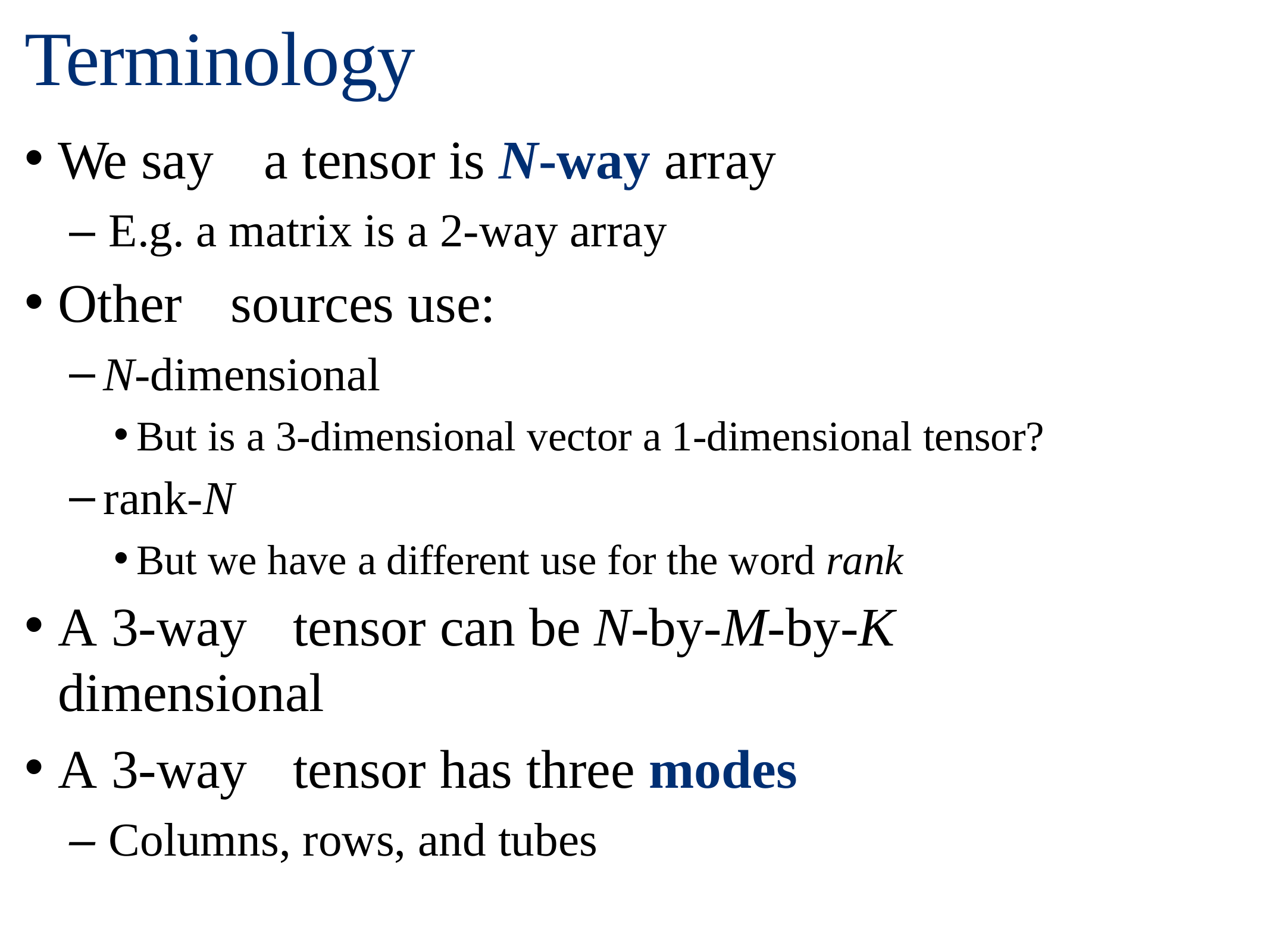

# Terminology
We say	a tensor	is	N-way array
– E.g. a matrix is a 2-way array
Other	sources use:
N-dimensional
But is a 3-dimensional vector a 1-dimensional tensor?
rank-N
But we have a different use for the word rank
A 3-way	tensor	can	be N-by-M-by-K	dimensional
A 3-way	tensor	has three modes
– Columns, rows, and tubes